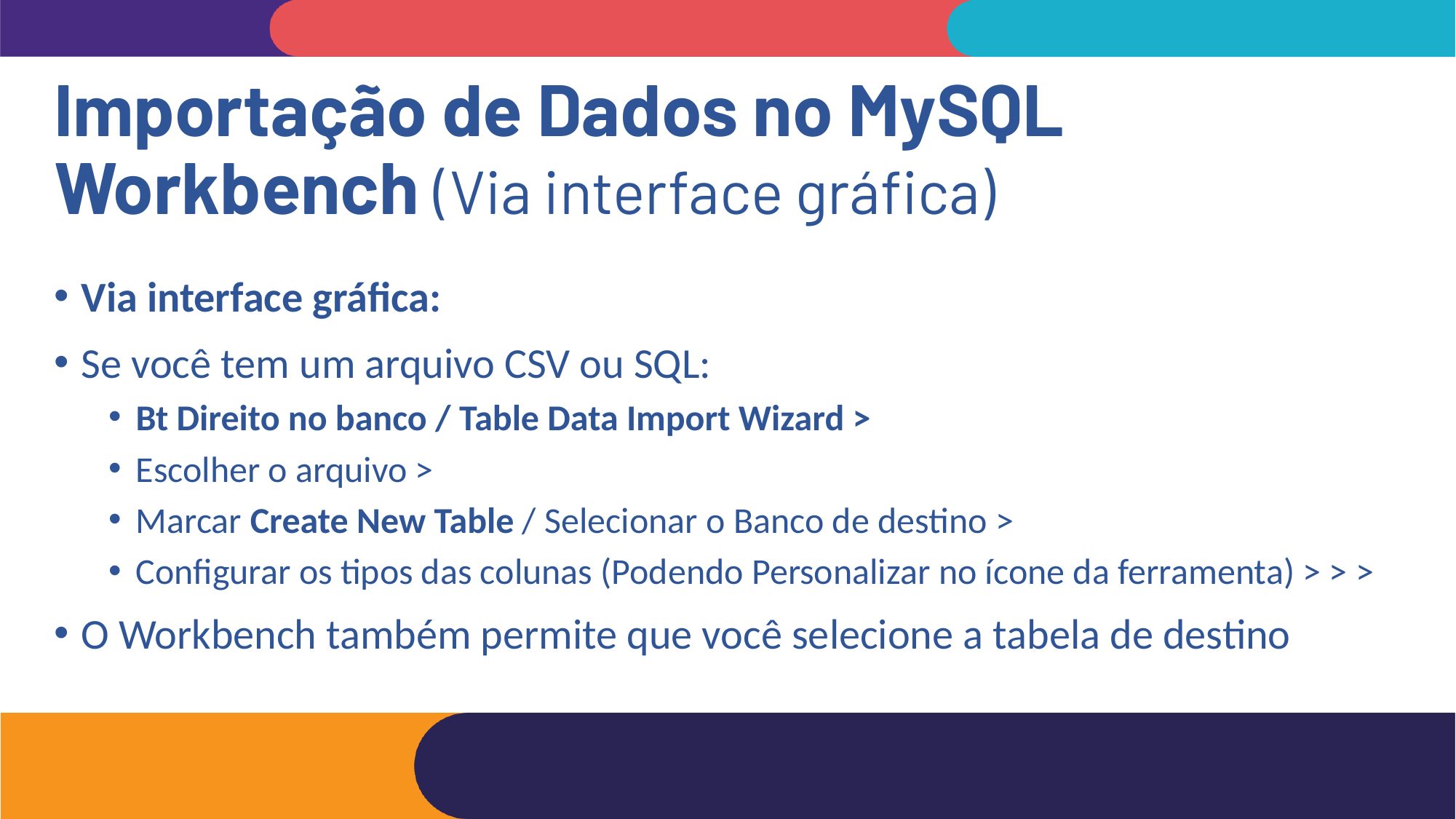

# Importação de Dados no MySQL Workbench (Via interface gráfica)
Via interface gráfica:
Se você tem um arquivo CSV ou SQL:
Bt Direito no banco / Table Data Import Wizard >
Escolher o arquivo >
Marcar Create New Table / Selecionar o Banco de destino >
Configurar os tipos das colunas (Podendo Personalizar no ícone da ferramenta) > > >
O Workbench também permite que você selecione a tabela de destino